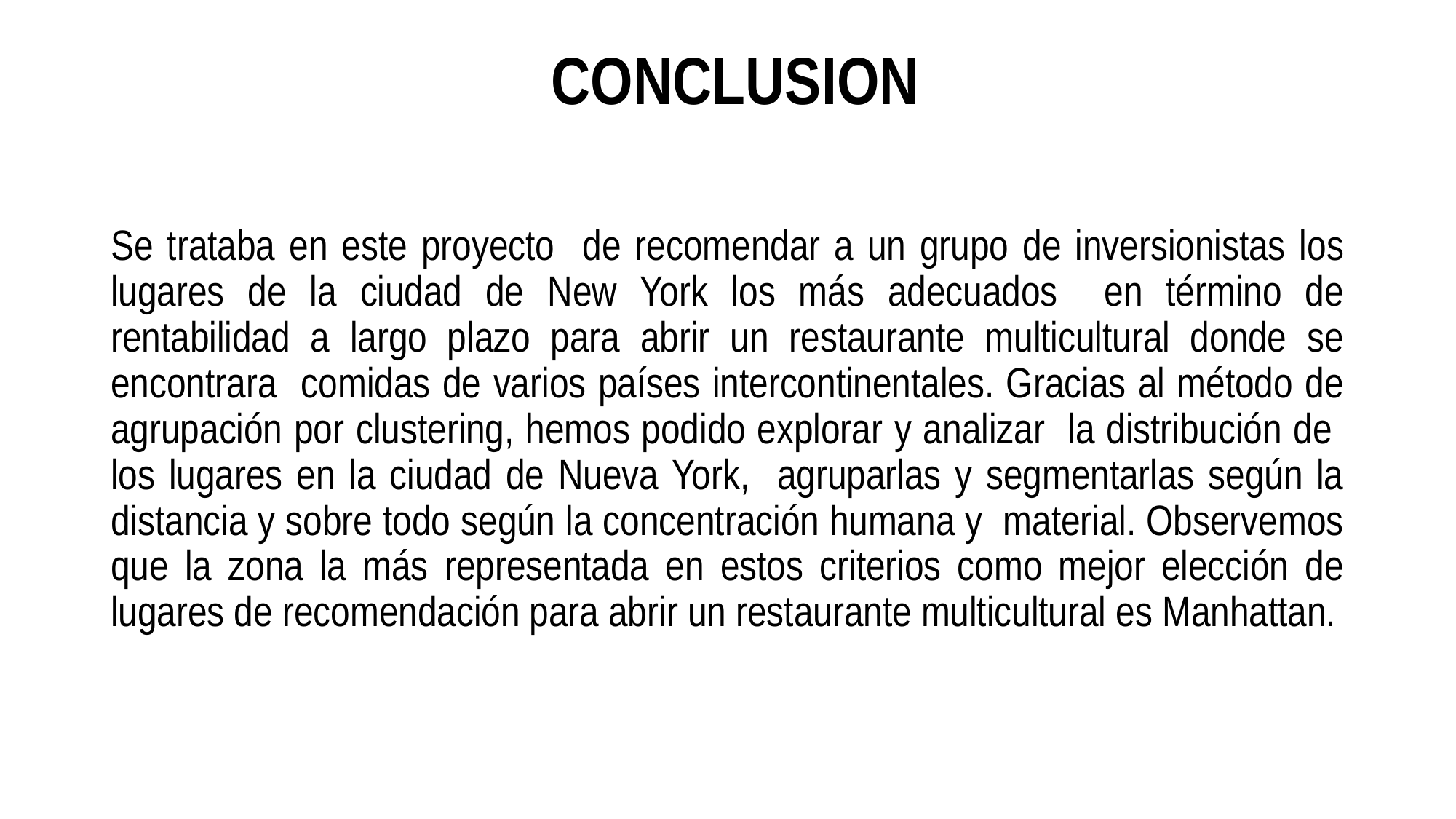

# CONCLUSION
Se trataba en este proyecto  de recomendar a un grupo de inversionistas los lugares de la ciudad de New York los más adecuados  en término de rentabilidad a largo plazo para abrir un restaurante multicultural donde se encontrara  comidas de varios países intercontinentales. Gracias al método de agrupación por clustering, hemos podido explorar y analizar  la distribución de  los lugares en la ciudad de Nueva York,  agruparlas y segmentarlas según la distancia y sobre todo según la concentración humana y  material. Observemos que la zona la más representada en estos criterios como mejor elección de lugares de recomendación para abrir un restaurante multicultural es Manhattan.